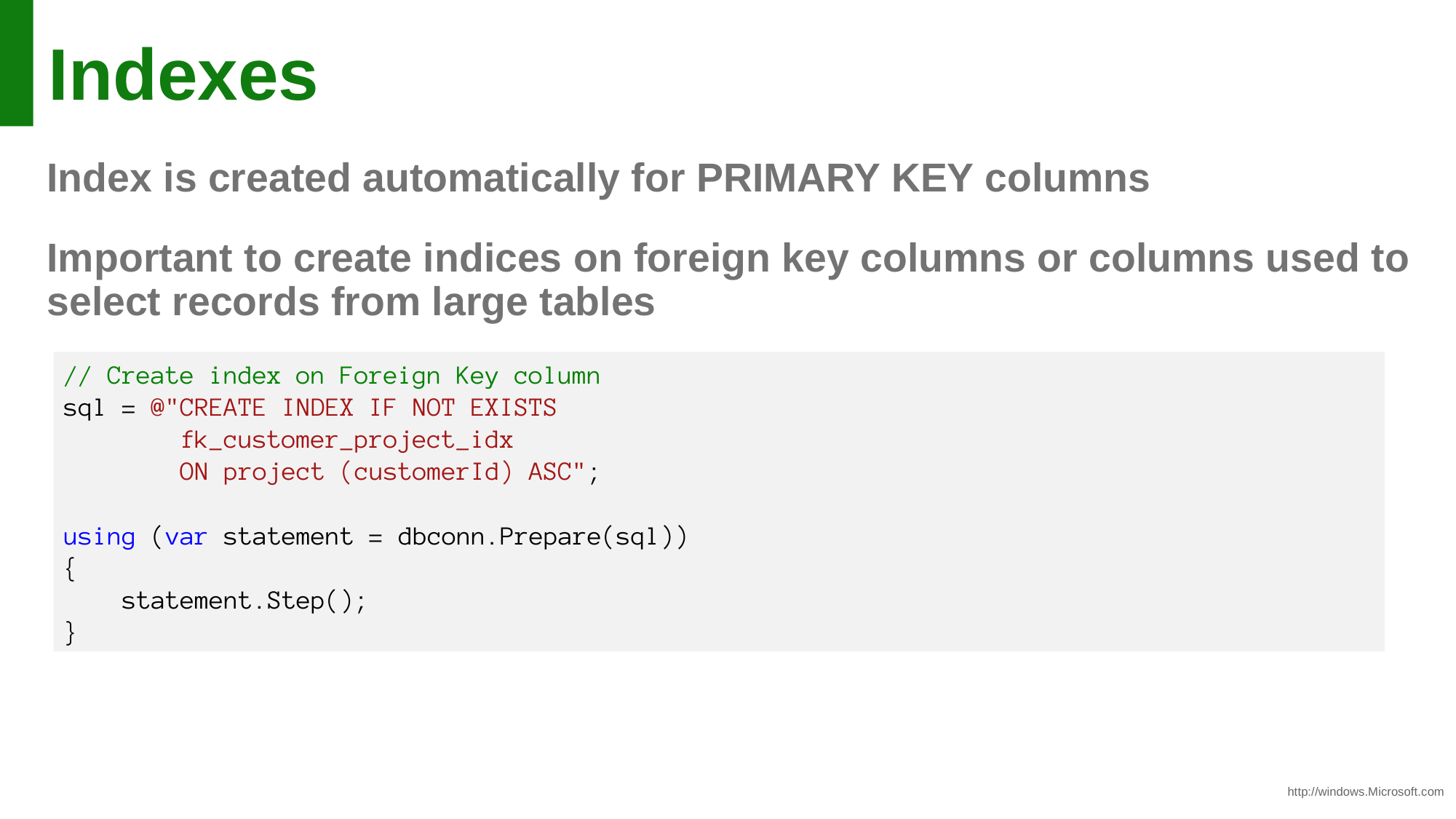

# Indexes
Index is created automatically for PRIMARY KEY columns
Important to create indices on foreign key columns or columns used to select records from large tables

// Create index on Foreign Key column
sql = @"CREATE INDEX IF NOT EXISTS
        fk_customer_project_idx
        ON project (customerId) ASC";

using (var statement = dbconn.Prepare(sql))
{
    statement.Step();
}